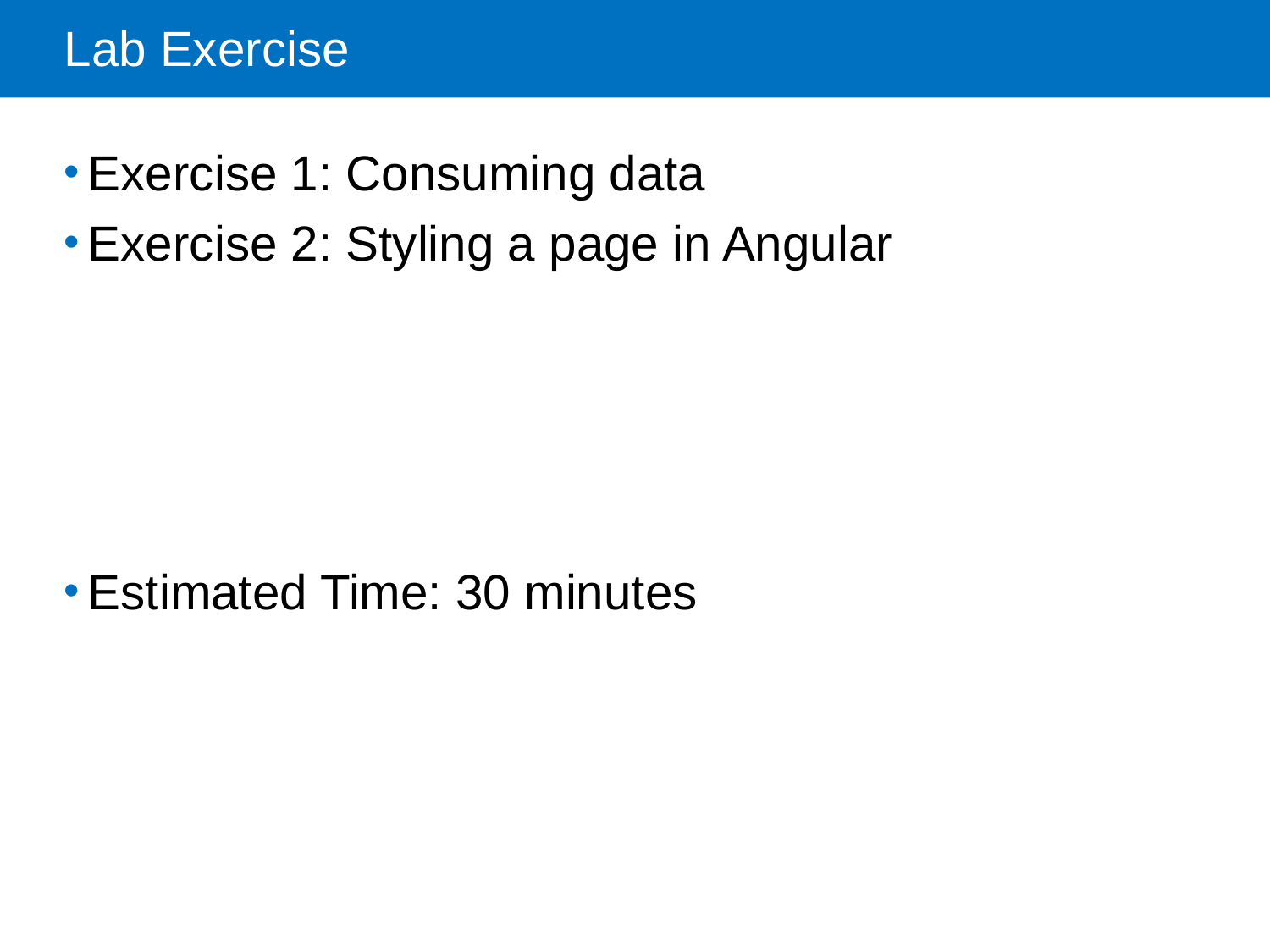

# Lab Exercise
Exercise 1: Consuming data
Exercise 2: Styling a page in Angular

Estimated Time: 30 minutes